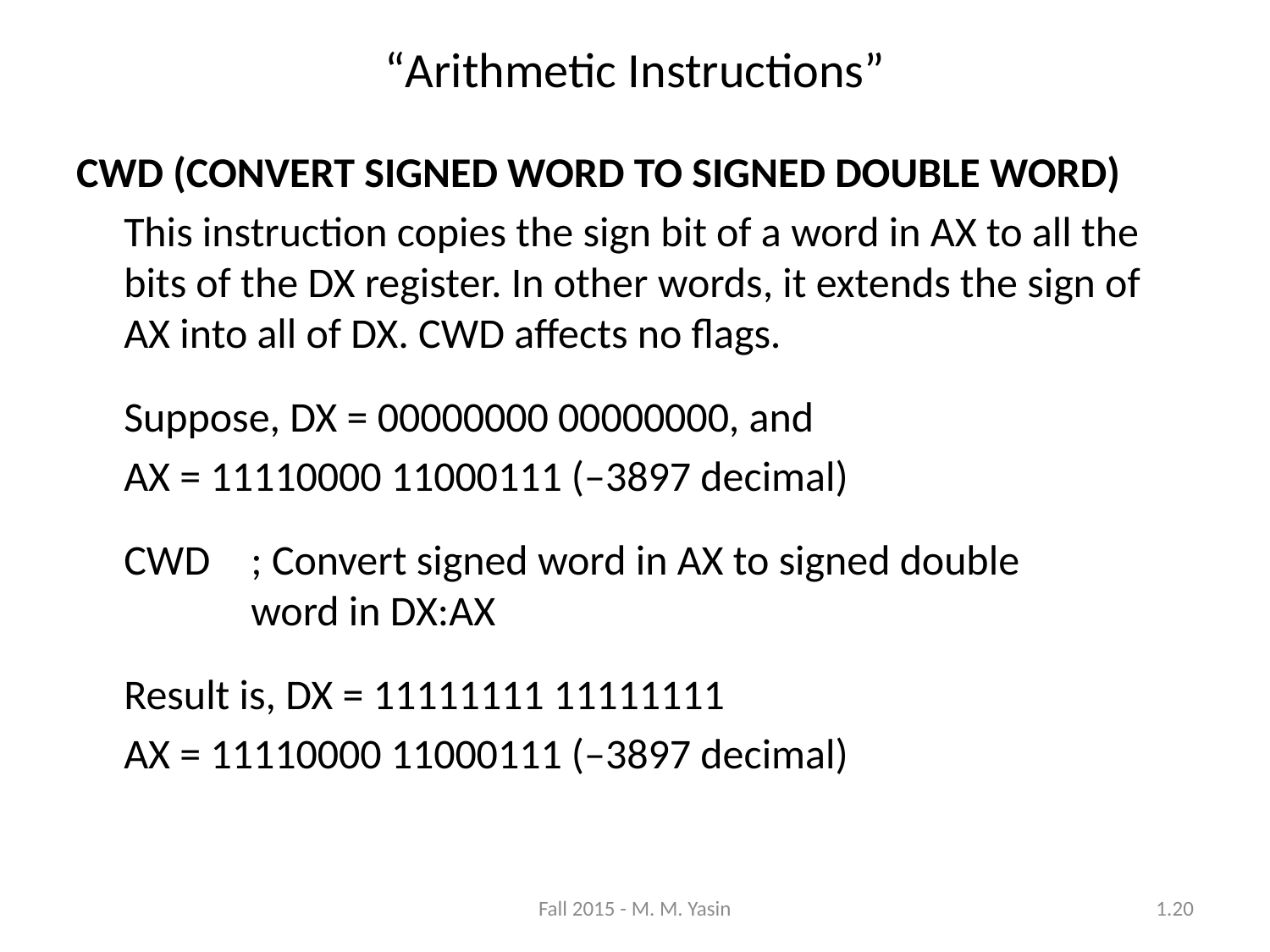

“Arithmetic Instructions”

CWD (CONVERT SIGNED WORD TO SIGNED DOUBLE WORD)
	This instruction copies the sign bit of a word in AX to all the bits of the DX register. In other words, it extends the sign of AX into all of DX. CWD affects no flags.

	Suppose, DX = 00000000 00000000, and
	AX = 11110000 11000111 (–3897 decimal)

	CWD	; Convert signed word in AX to signed double 		word in DX:AX

	Result is, DX = 11111111 11111111
	AX = 11110000 11000111 (–3897 decimal)
Fall 2015 - M. M. Yasin
1.20